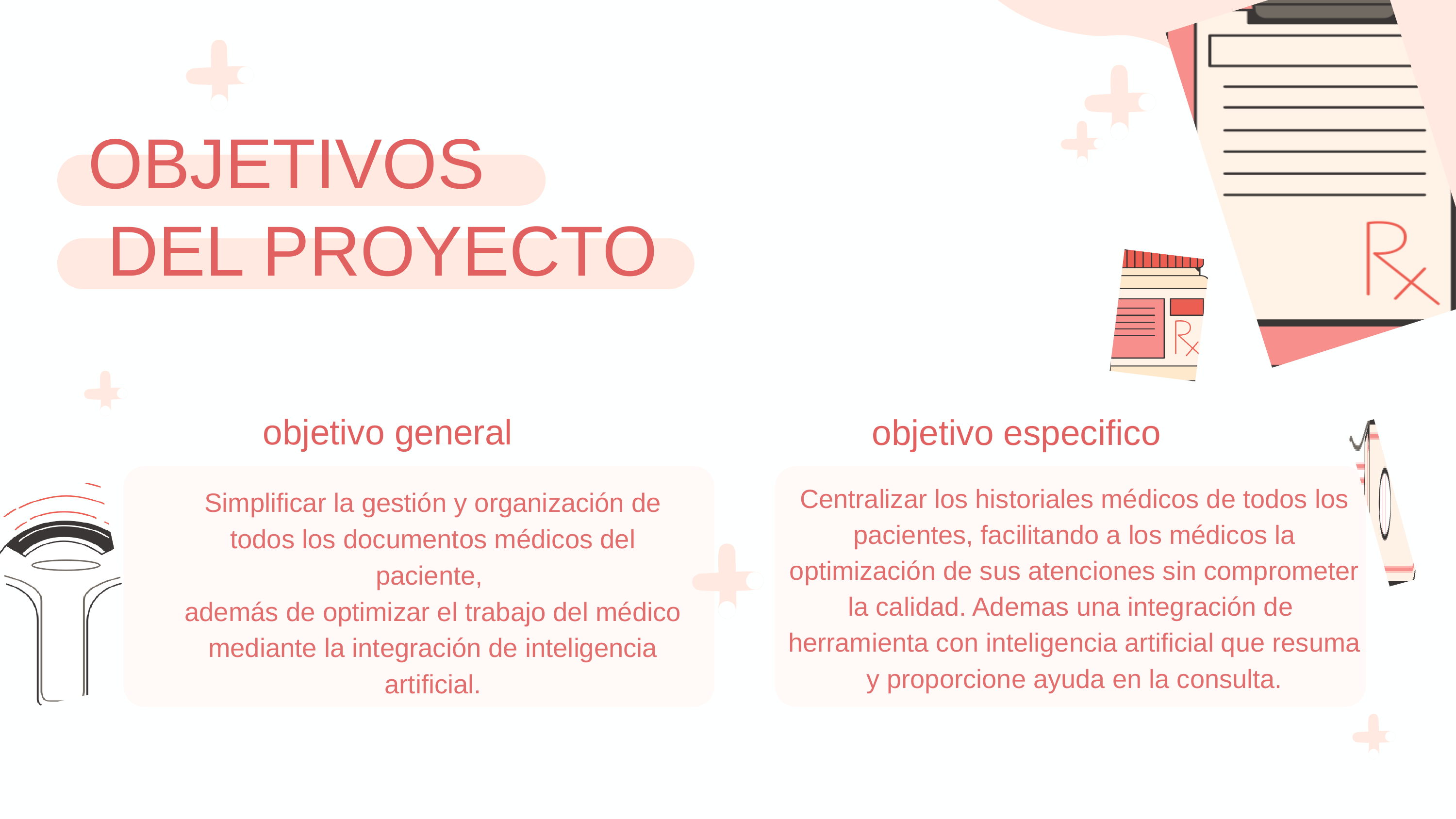

OBJETIVOS
 DEL PROYECTO

objetivo general
objetivo especifico

Centralizar los historiales médicos de todos los pacientes, facilitando a los médicos la optimización de sus atenciones sin comprometer la calidad. Ademas una integración de  herramienta con inteligencia artificial que resuma y proporcione ayuda en la consulta.

Simplificar la gestión y organización de todos los documentos médicos del paciente,
además de optimizar el trabajo del médico mediante la integración de inteligencia artificial.